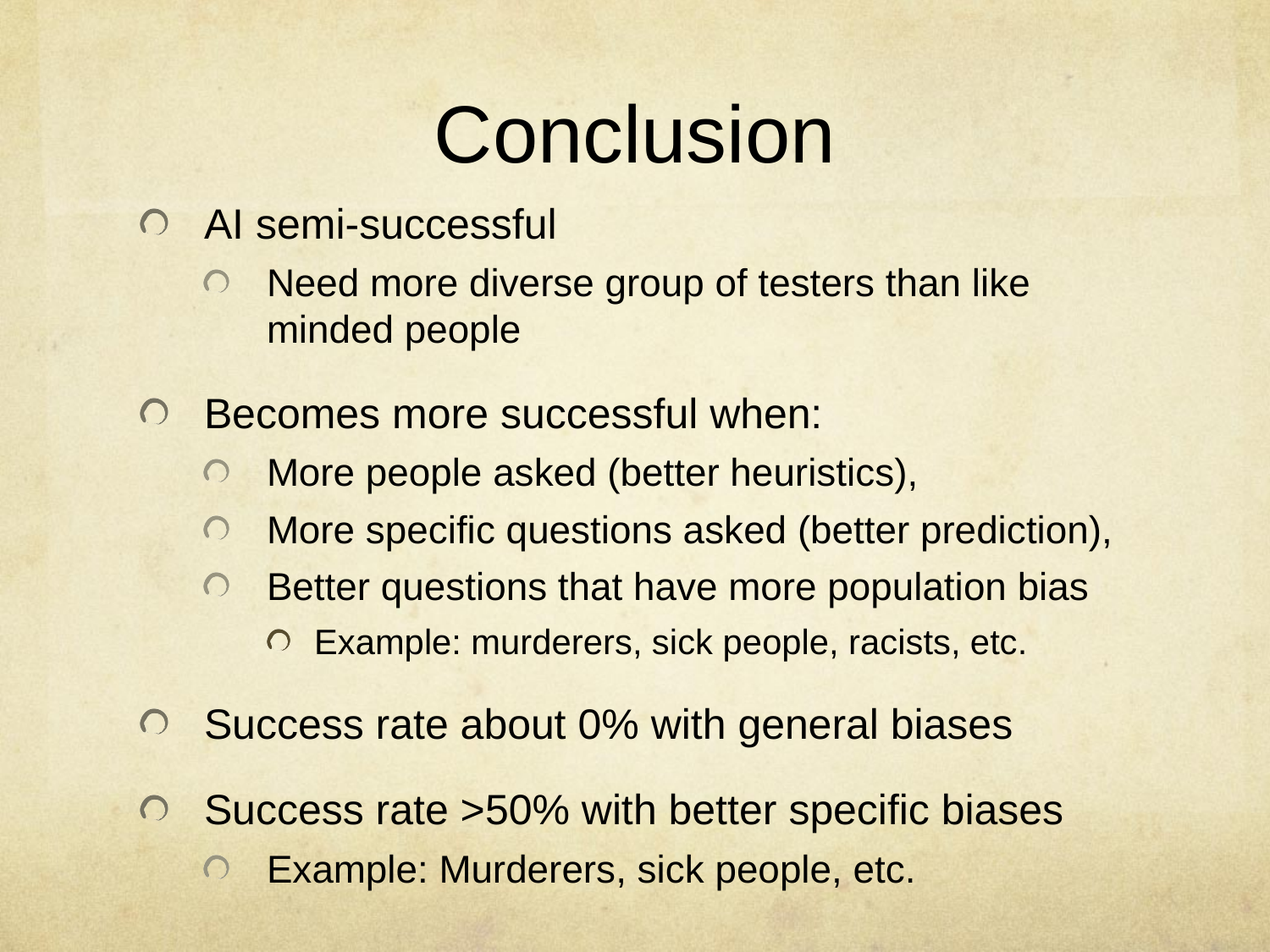

# Conclusion
AI semi-successful
Need more diverse group of testers than like minded people
Becomes more successful when:
More people asked (better heuristics),
More specific questions asked (better prediction),
Better questions that have more population bias
Example: murderers, sick people, racists, etc.
Success rate about 0% with general biases
Success rate >50% with better specific biases
Example: Murderers, sick people, etc.